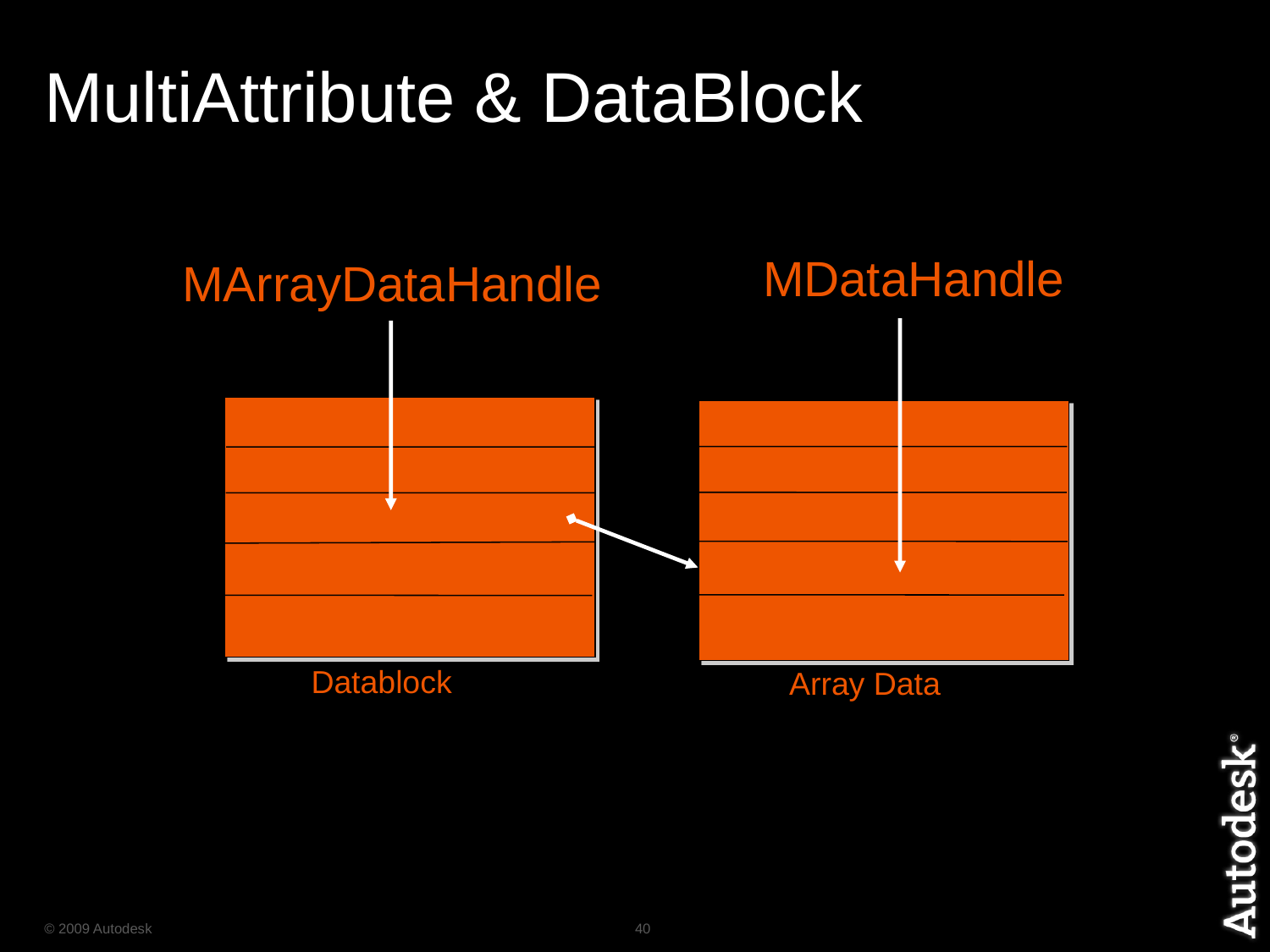

# MultiAttribute & DataBlock
MDataHandle

Array Data
MArrayDataHandle

Datablock